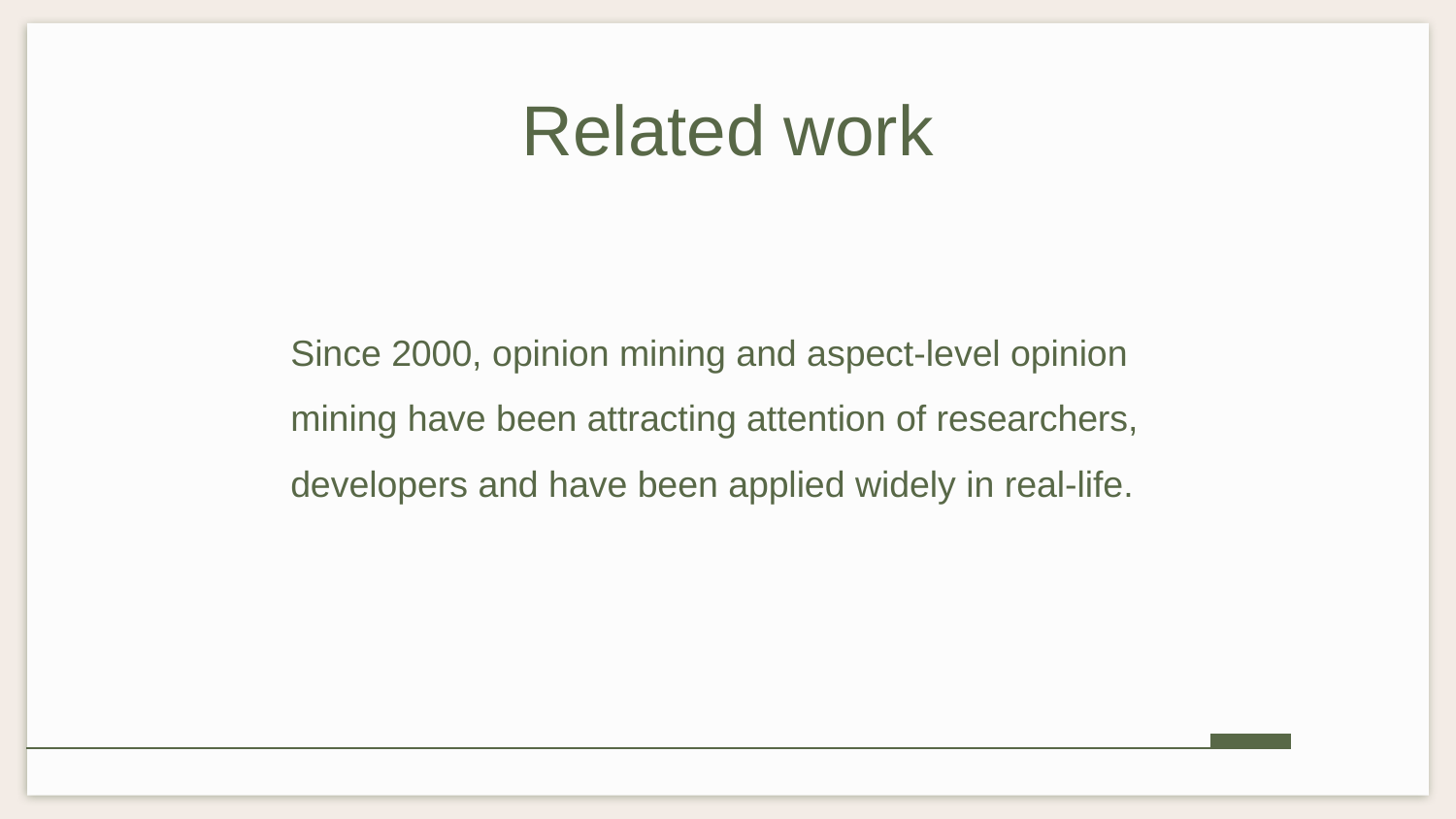

# Related work
Since 2000, opinion mining and aspect-level opinion mining have been attracting attention of researchers, developers and have been applied widely in real-life.